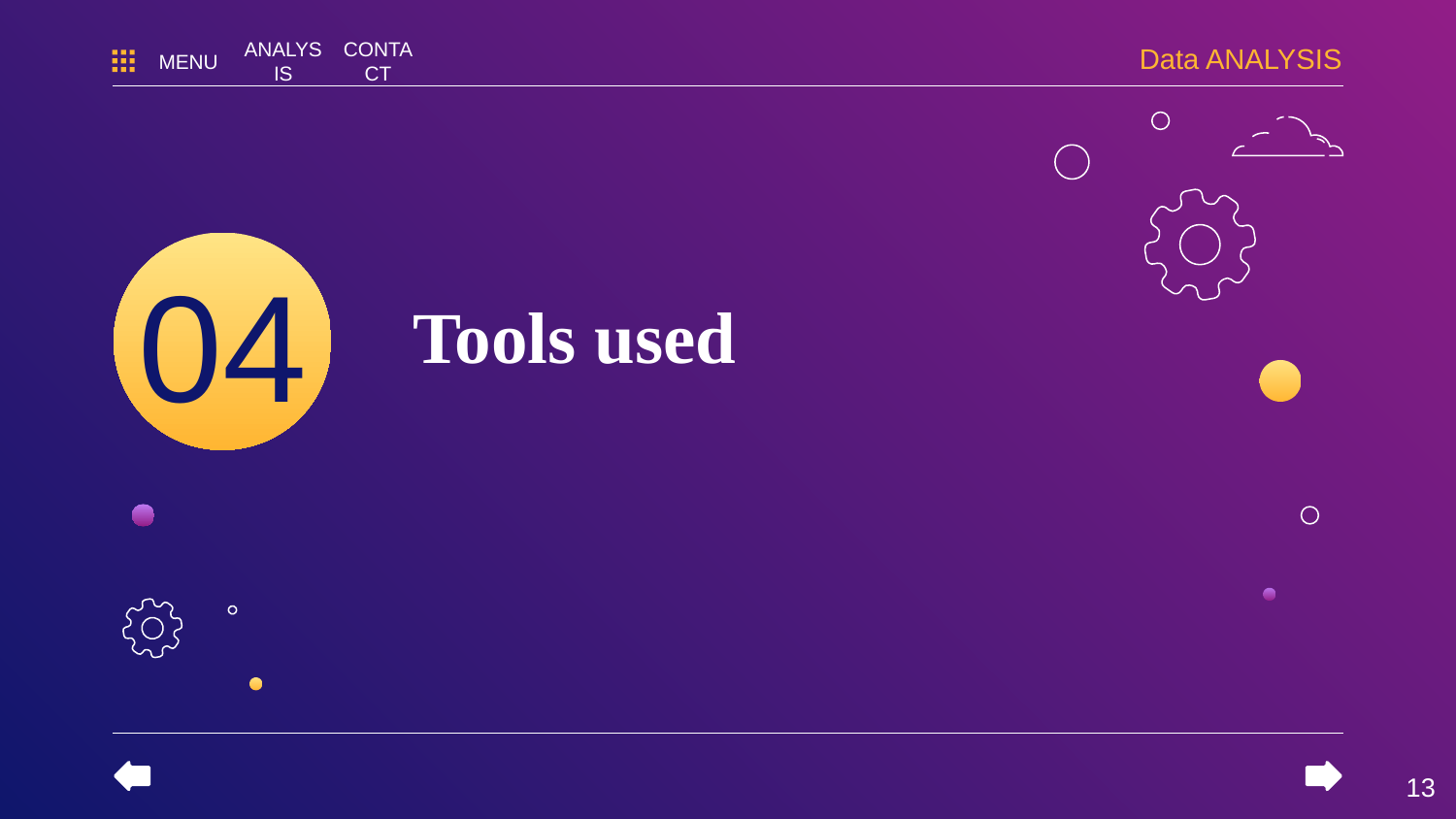

Data ANALYSIS
MENU
ANALYSIS
CONTACT

# Tools used
04

13